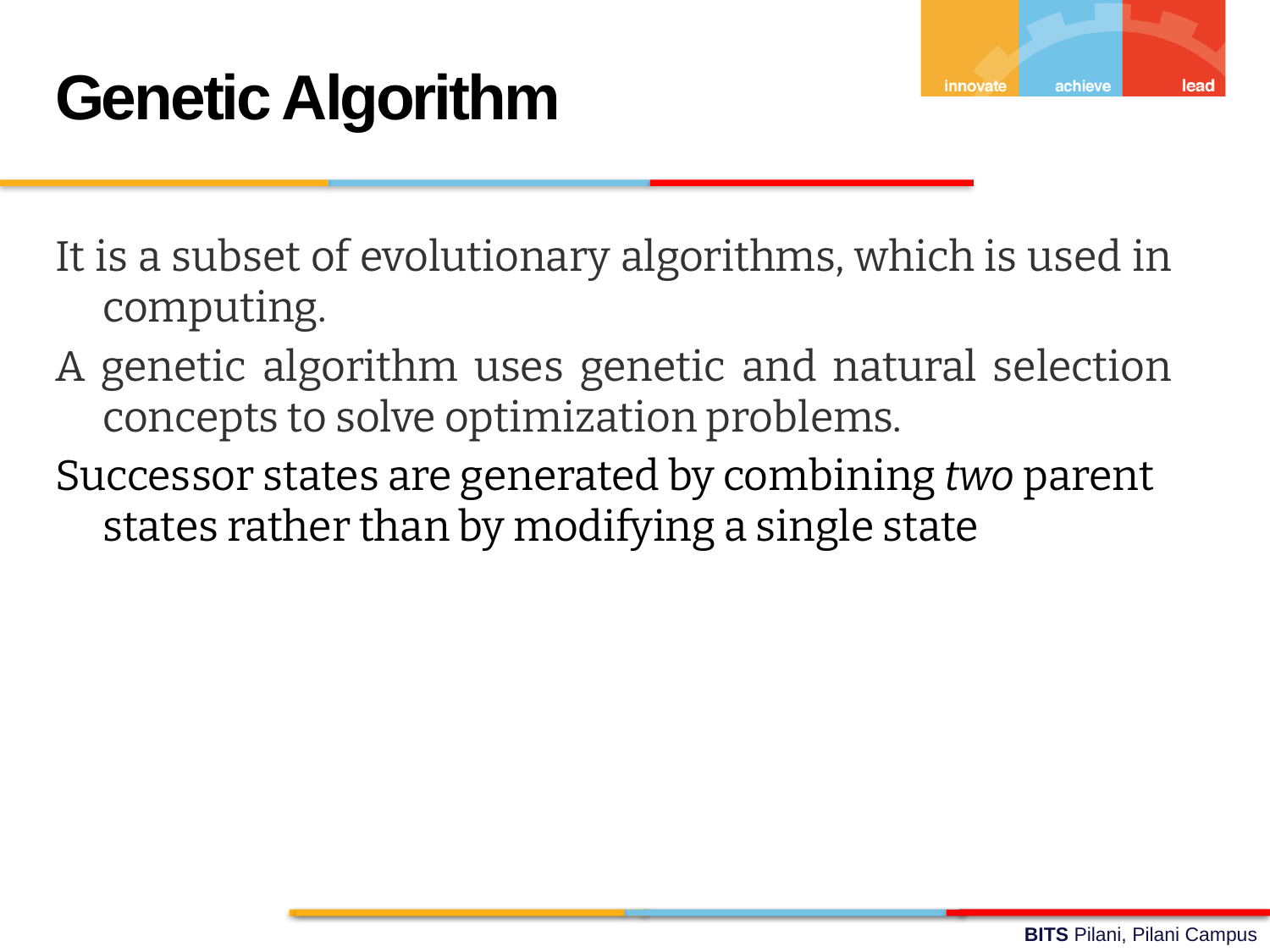

Genetic Algorithm
It is a subset of evolutionary algorithms, which is used in computing.
A genetic algorithm uses genetic and natural selection concepts to solve optimization problems.
Successor states are generated by combining two parent states rather than by modifying a single state